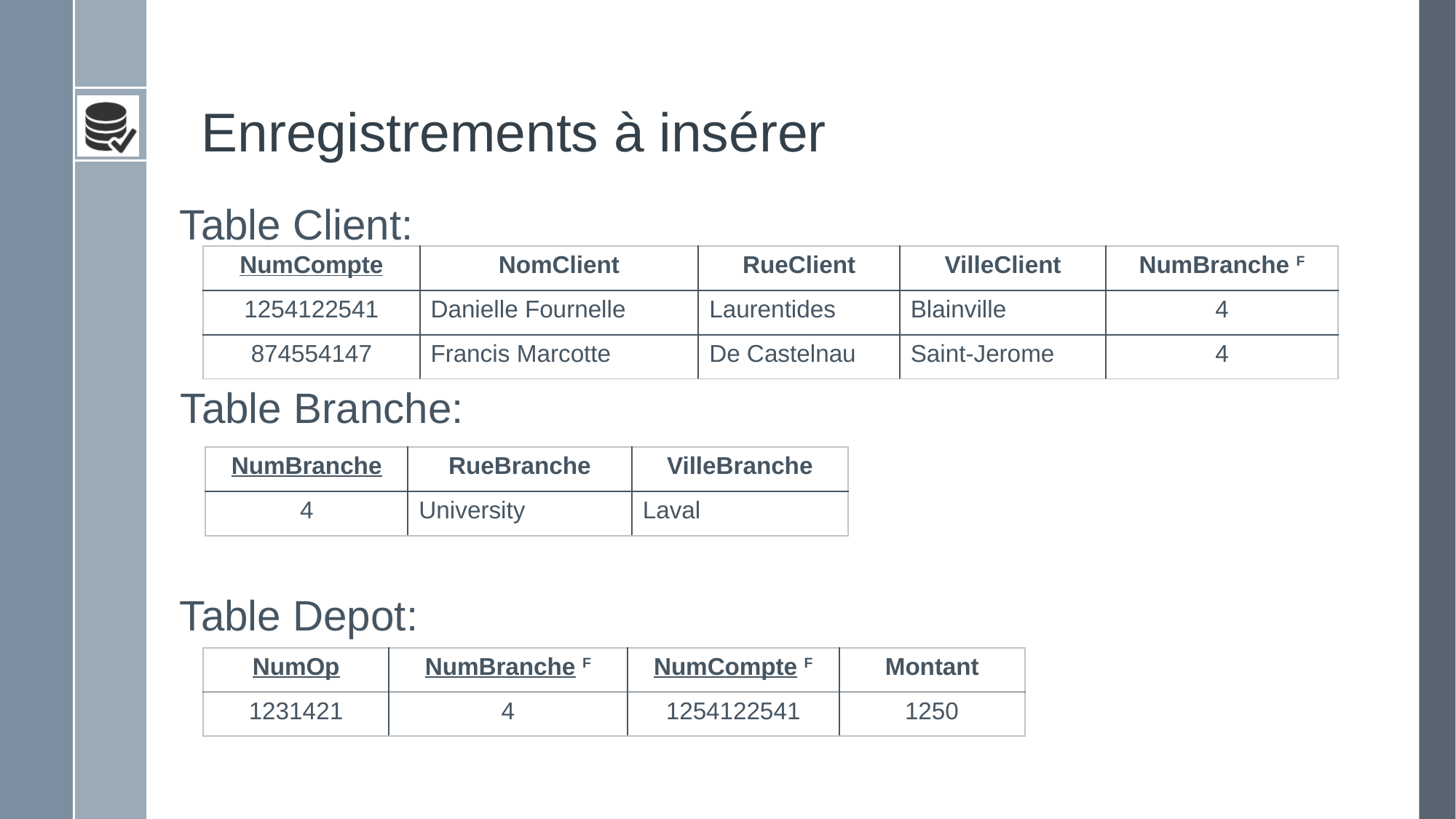

# Enregistrements à insérer
Table Client:
| NumCompte | NomClient | RueClient | VilleClient | NumBranche F |
| --- | --- | --- | --- | --- |
| 1254122541 | Danielle Fournelle | Laurentides | Blainville | 4 |
| 874554147 | Francis Marcotte | De Castelnau | Saint-Jerome | 4 |
Table Branche:
| NumBranche | RueBranche | VilleBranche |
| --- | --- | --- |
| 4 | University | Laval |
Table Depot:
| NumOp | NumBranche F | NumCompte F | Montant |
| --- | --- | --- | --- |
| 1231421 | 4 | 1254122541 | 1250 |